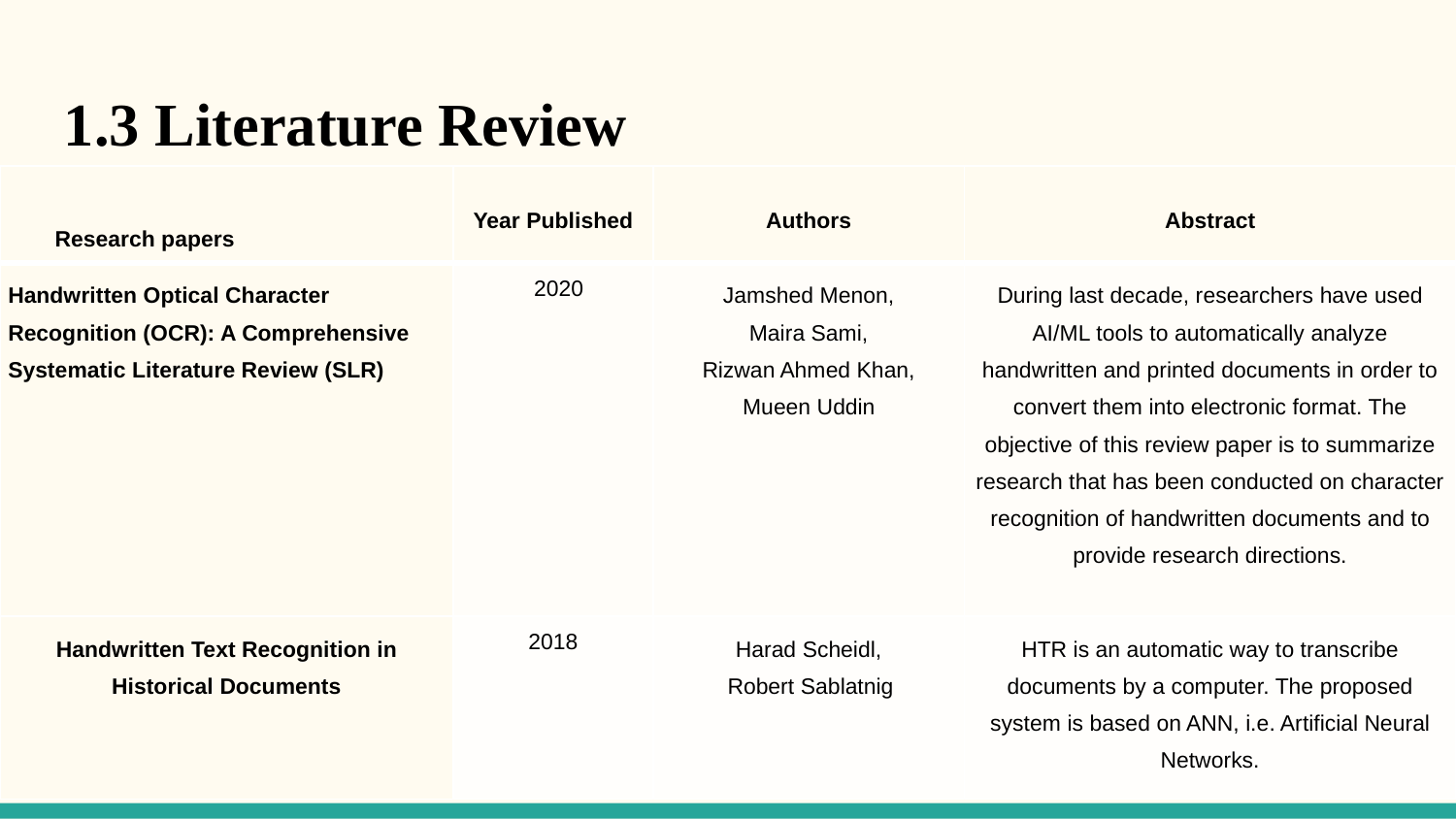

1.3 Literature Review
| Research papers | Year Published | Authors | Abstract |
| --- | --- | --- | --- |
| Handwritten Optical Character Recognition (OCR): A Comprehensive Systematic Literature Review (SLR) | 2020 | Jamshed Menon, Maira Sami, Rizwan Ahmed Khan, Mueen Uddin | During last decade, researchers have used AI/ML tools to automatically analyze handwritten and printed documents in order to convert them into electronic format. The objective of this review paper is to summarize research that has been conducted on character recognition of handwritten documents and to provide research directions. |
| Handwritten Text Recognition in Historical Documents | 2018 | Harad Scheidl, Robert Sablatnig | HTR is an automatic way to transcribe documents by a computer. The proposed system is based on ANN, i.e. Artificial Neural Networks. |
.